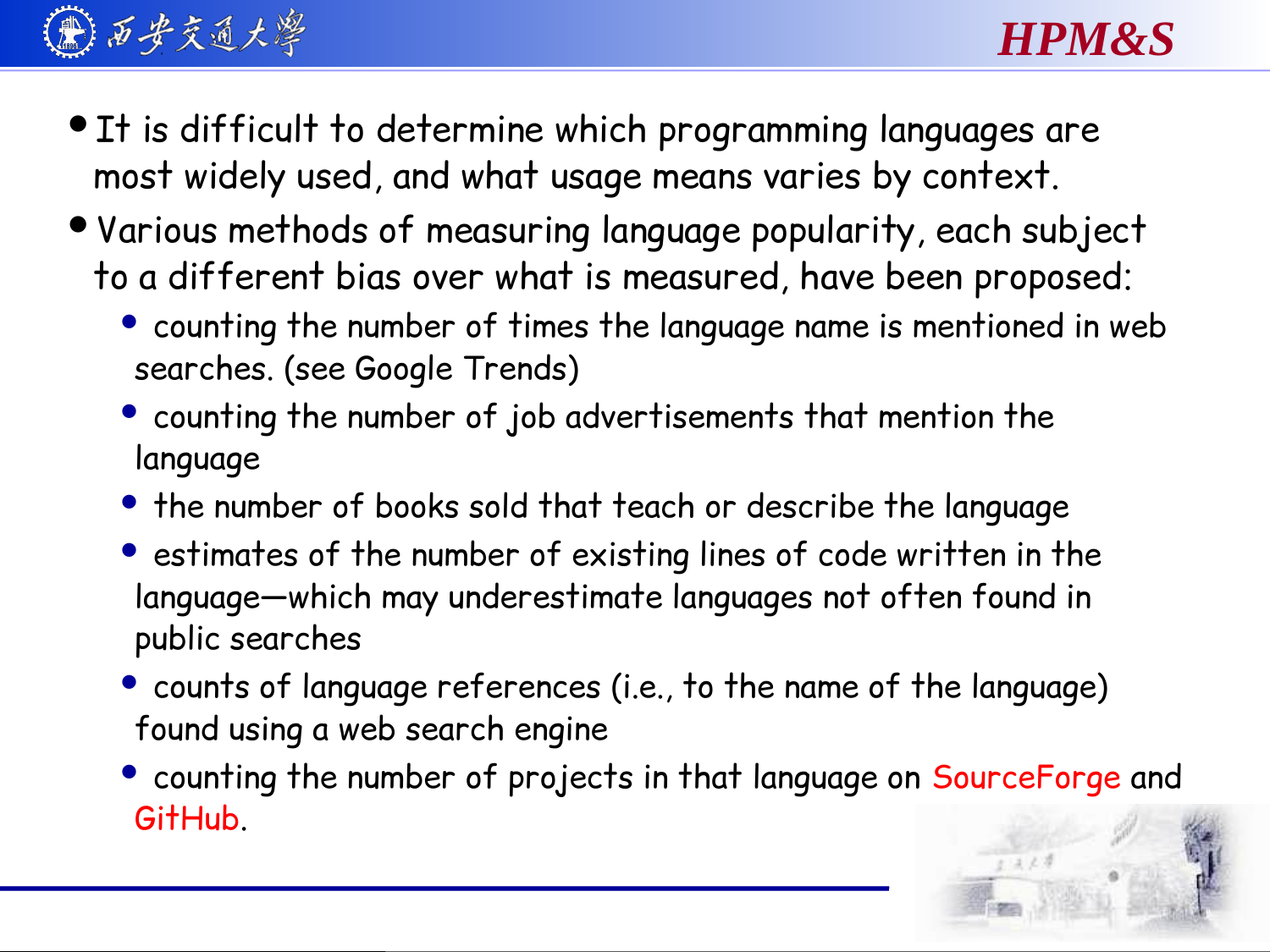

It is difficult to determine which programming languages are most widely used, and what usage means varies by context.
Various methods of measuring language popularity, each subject to a different bias over what is measured, have been proposed:
 counting the number of times the language name is mentioned in web searches. (see Google Trends)
 counting the number of job advertisements that mention the language
 the number of books sold that teach or describe the language
 estimates of the number of existing lines of code written in the language—which may underestimate languages not often found in public searches
 counts of language references (i.e., to the name of the language) found using a web search engine
 counting the number of projects in that language on SourceForge and GitHub.